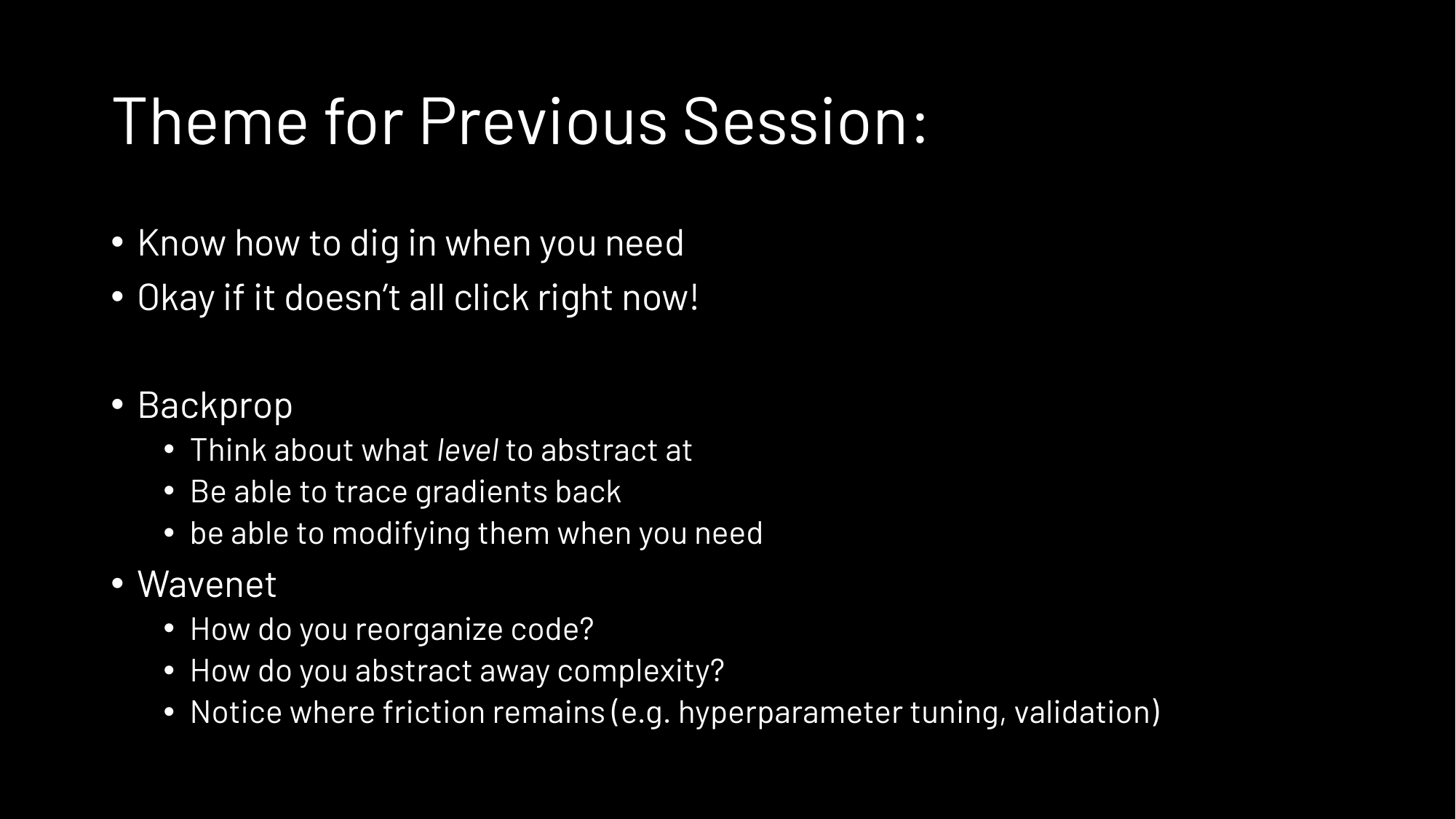

# Theme for Previous Session:
Know how to dig in when you need
Okay if it doesn’t all click right now!

Backprop
Think about what level to abstract at
Be able to trace gradients back
be able to modifying them when you need
Wavenet
How do you reorganize code?
How do you abstract away complexity?
Notice where friction remains (e.g. hyperparameter tuning, validation)